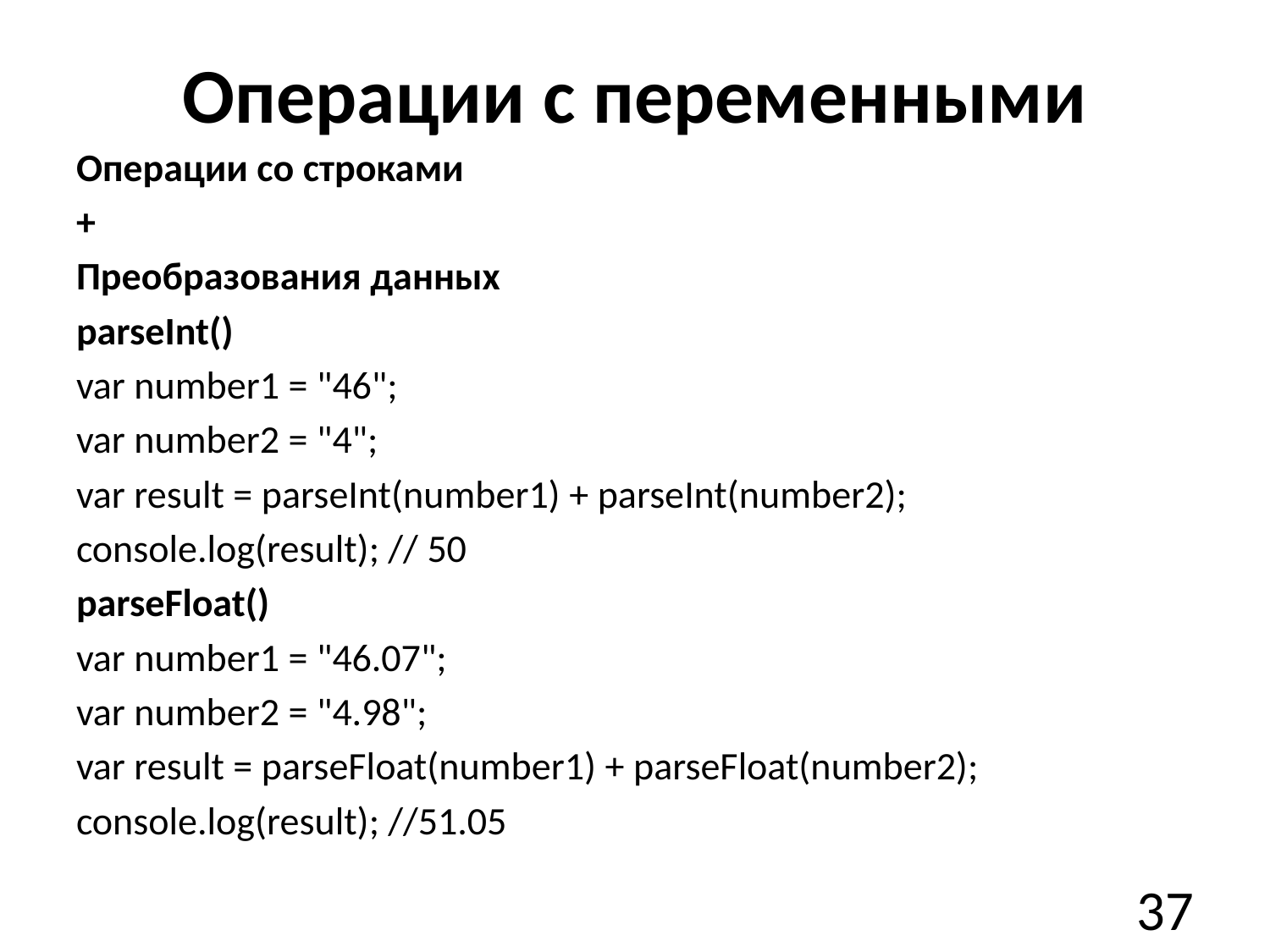

# Операции с переменными
Операции со строками
+
Преобразования данных
parseInt()
var number1 = "46";
var number2 = "4";
var result = parseInt(number1) + parseInt(number2);
console.log(result); // 50
parseFloat()
var number1 = "46.07";
var number2 = "4.98";
var result = parseFloat(number1) + parseFloat(number2);
console.log(result); //51.05
37